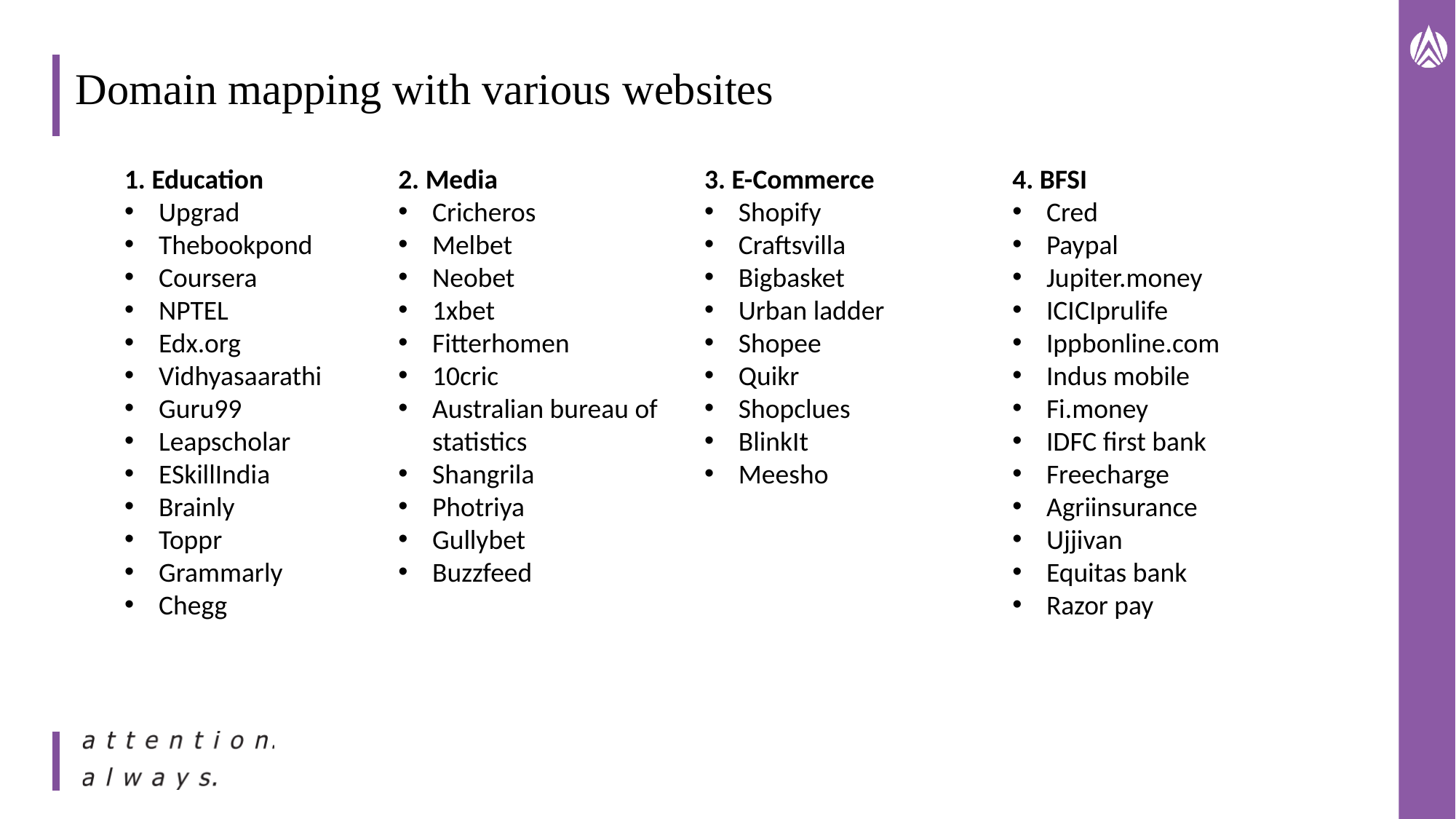

# Domain mapping with various websites
4. BFSI
Cred
Paypal
Jupiter.money
ICICIprulife
Ippbonline.com
Indus mobile
Fi.money
IDFC first bank
Freecharge
Agriinsurance
Ujjivan
Equitas bank
Razor pay

3. E-Commerce
Shopify
Craftsvilla
Bigbasket
Urban ladder
Shopee
Quikr
Shopclues
BlinkIt
Meesho

2. Media
Cricheros
Melbet
Neobet
1xbet
Fitterhomen
10cric
Australian bureau of statistics
Shangrila
Photriya
Gullybet
Buzzfeed

1. Education
Upgrad
Thebookpond
Coursera
NPTEL
Edx.org
Vidhyasaarathi
Guru99
Leapscholar
ESkillIndia
Brainly
Toppr
Grammarly
Chegg